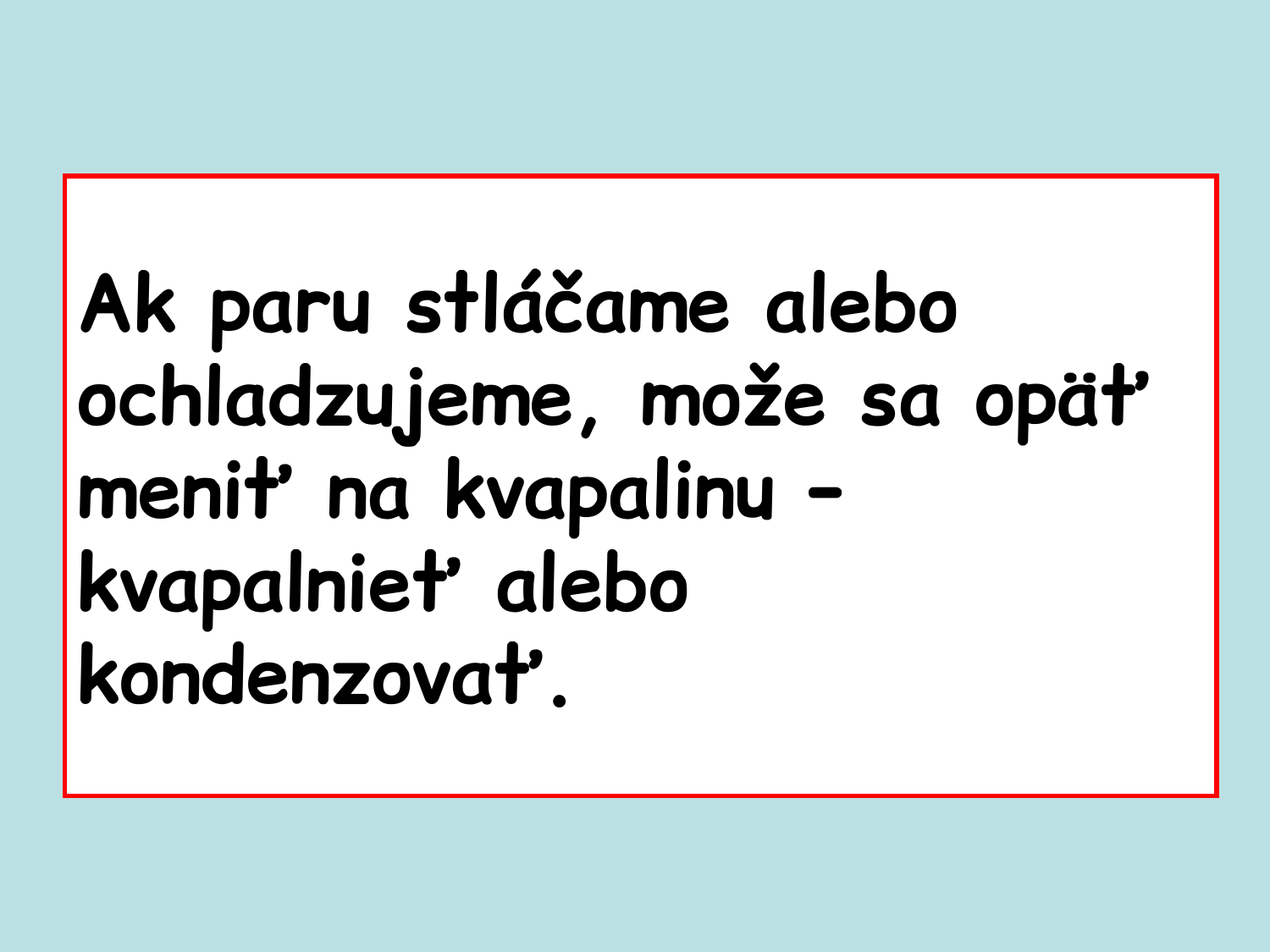

# Ak paru stláčame alebo ochladzujeme, može sa opäť meniť na kvapalinu – kvapalnieť alebo kondenzovať.